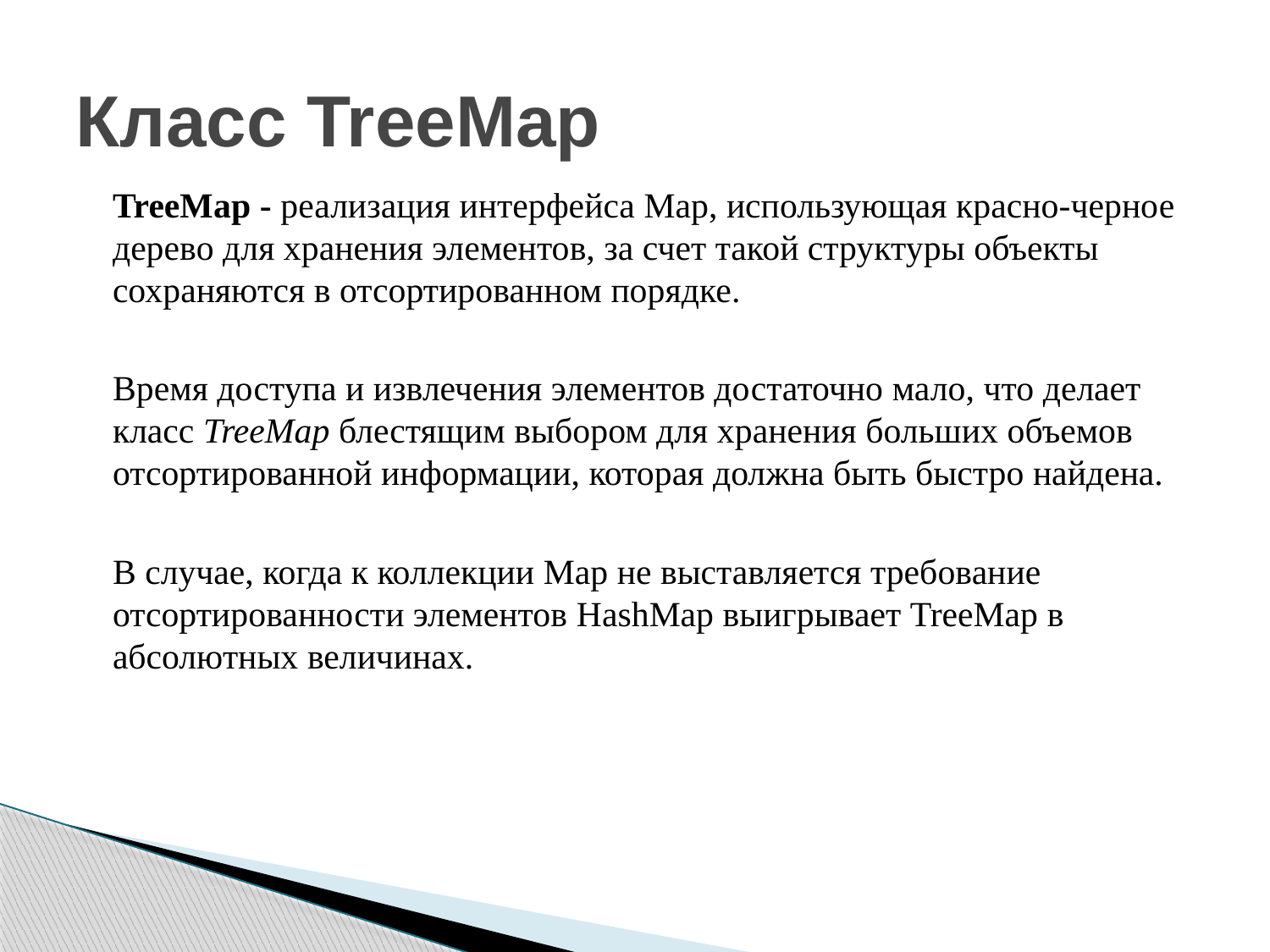

# Класс TreeMap
TreeMap - реализация интерфейса Map, использующая красно-черное дерево для хранения элементов, за счет такой структуры объекты сохраняются в отсортированном порядке.

Время доступа и извлечения элементов достаточно мало, что делает класс TreeMap блестящим выбором для хранения больших объемов отсортированной информации, которая должна быть быстро найдена.

В случае, когда к коллекции Map не выставляется требование отсортированности элементов HashMap выигрывает TreeMap в абсолютных величинах.